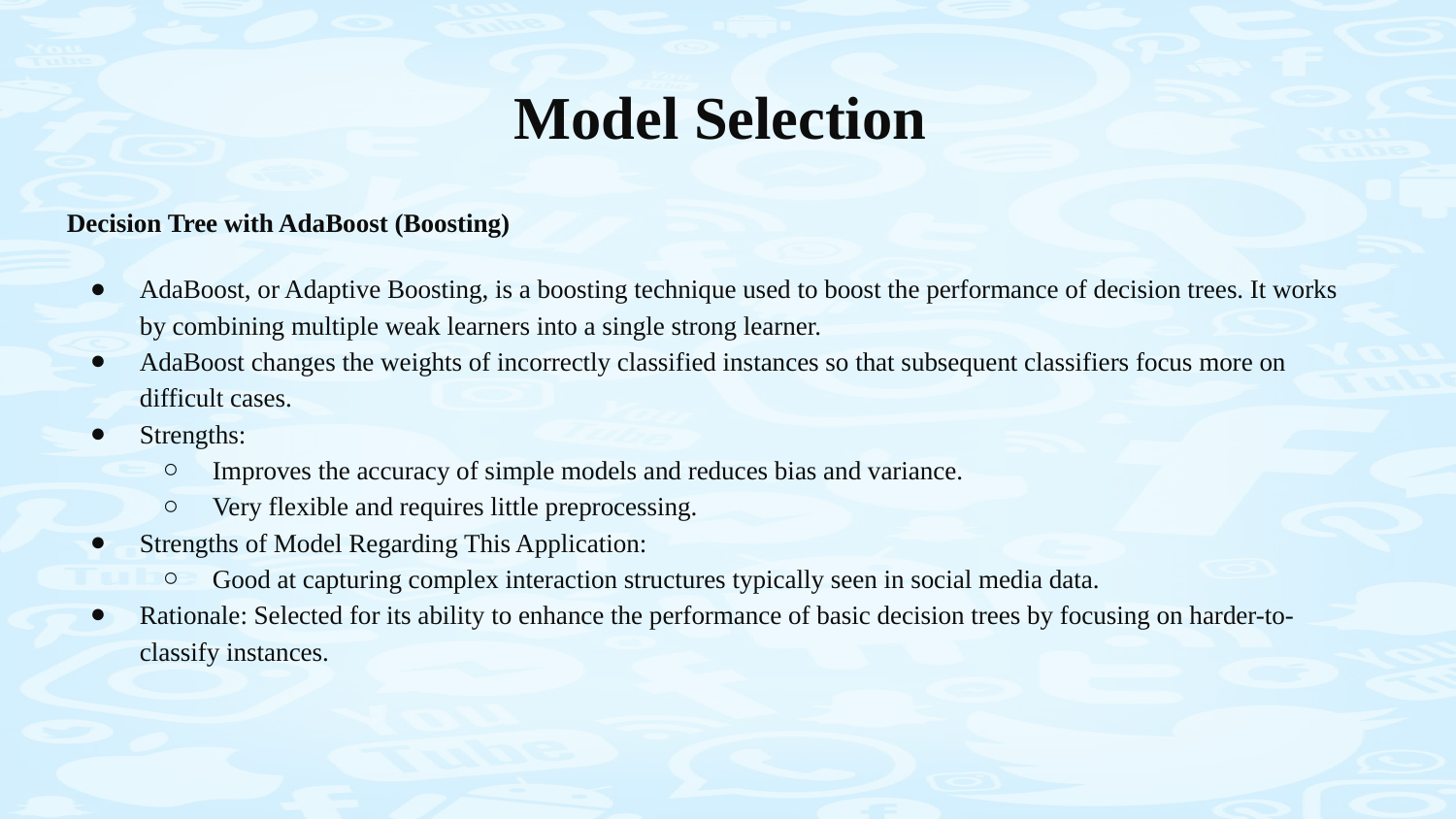

# Model Selection
Decision Tree with AdaBoost (Boosting)
AdaBoost, or Adaptive Boosting, is a boosting technique used to boost the performance of decision trees. It works by combining multiple weak learners into a single strong learner.
AdaBoost changes the weights of incorrectly classified instances so that subsequent classifiers focus more on difficult cases.
Strengths:
Improves the accuracy of simple models and reduces bias and variance.
Very flexible and requires little preprocessing.
Strengths of Model Regarding This Application:
Good at capturing complex interaction structures typically seen in social media data.
Rationale: Selected for its ability to enhance the performance of basic decision trees by focusing on harder-to-classify instances.